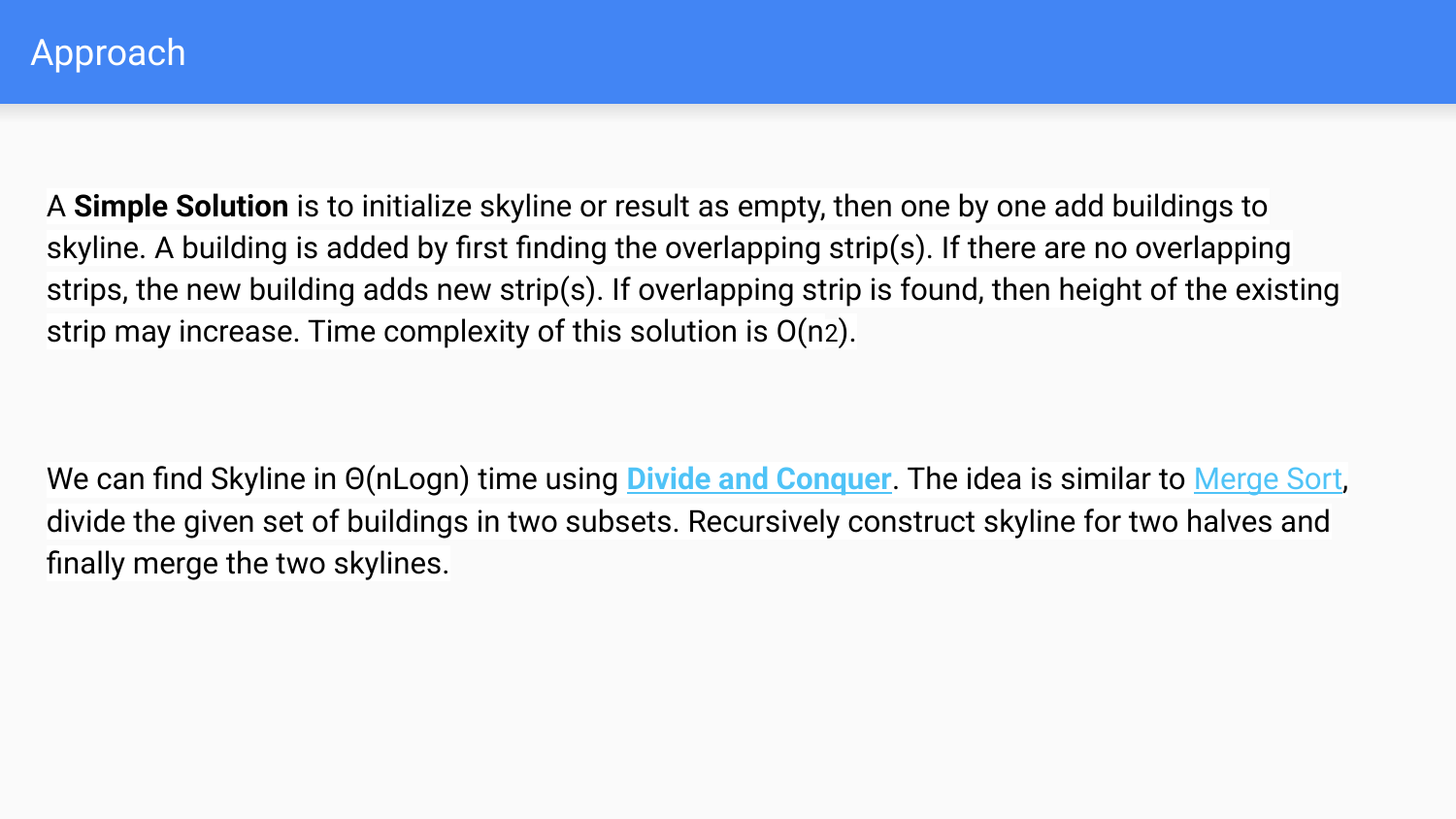

# Approach
A Simple Solution is to initialize skyline or result as empty, then one by one add buildings to skyline. A building is added by first finding the overlapping strip(s). If there are no overlapping strips, the new building adds new strip(s). If overlapping strip is found, then height of the existing strip may increase. Time complexity of this solution is O(n2).

We can find Skyline in Θ(nLogn) time using Divide and Conquer. The idea is similar to Merge Sort, divide the given set of buildings in two subsets. Recursively construct skyline for two halves and finally merge the two skylines.